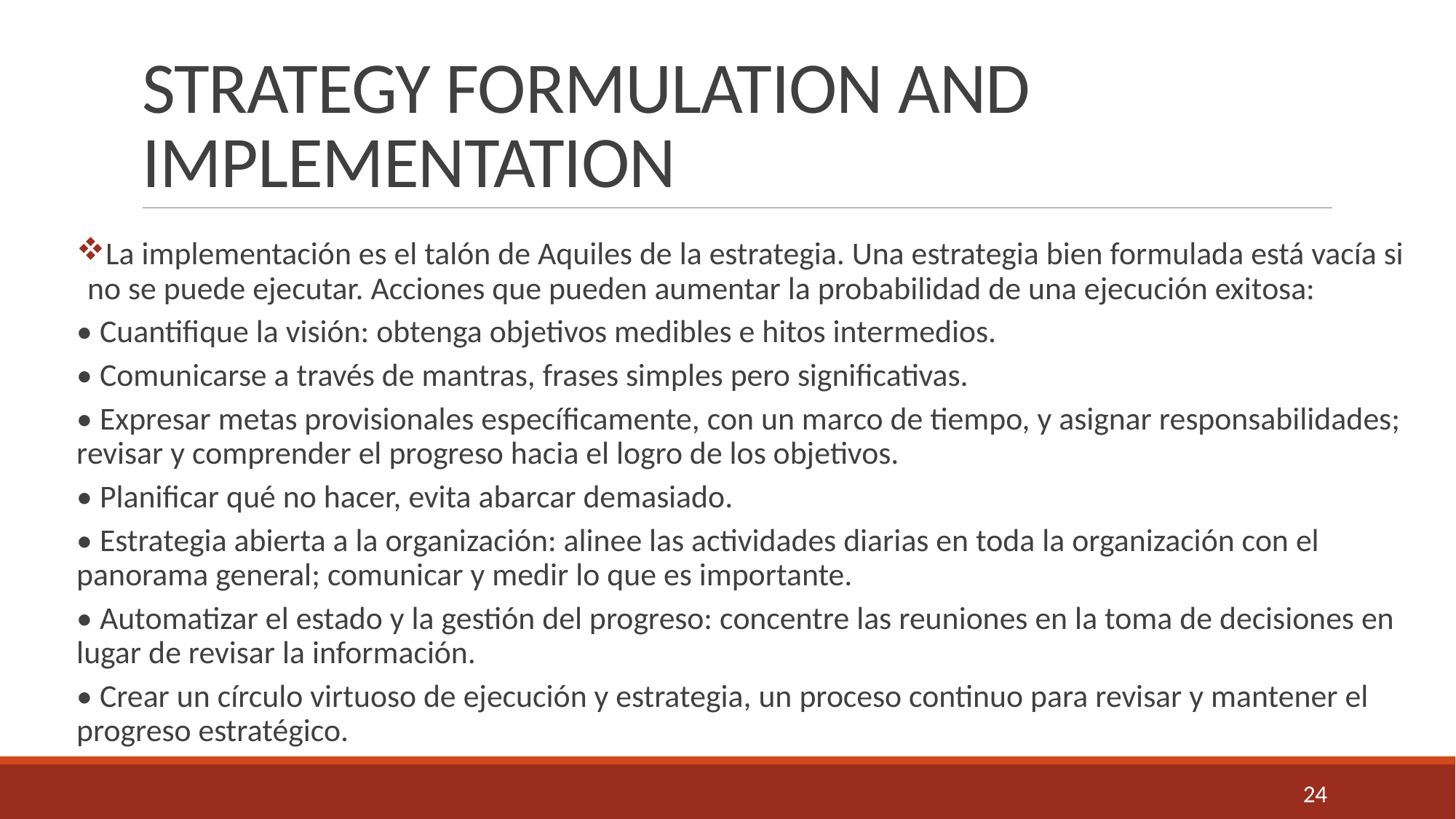

# STRATEGY FORMULATION AND IMPLEMENTATION
La implementación es el talón de Aquiles de la estrategia. Una estrategia bien formulada está vacía si no se puede ejecutar. Acciones que pueden aumentar la probabilidad de una ejecución exitosa:
• Cuantifique la visión: obtenga objetivos medibles e hitos intermedios.
• Comunicarse a través de mantras, frases simples pero significativas.
• Expresar metas provisionales específicamente, con un marco de tiempo, y asignar responsabilidades; revisar y comprender el progreso hacia el logro de los objetivos.
• Planificar qué no hacer, evita abarcar demasiado.
• Estrategia abierta a la organización: alinee las actividades diarias en toda la organización con el panorama general; comunicar y medir lo que es importante.
• Automatizar el estado y la gestión del progreso: concentre las reuniones en la toma de decisiones en lugar de revisar la información.
• Crear un círculo virtuoso de ejecución y estrategia, un proceso continuo para revisar y mantener el progreso estratégico.
24